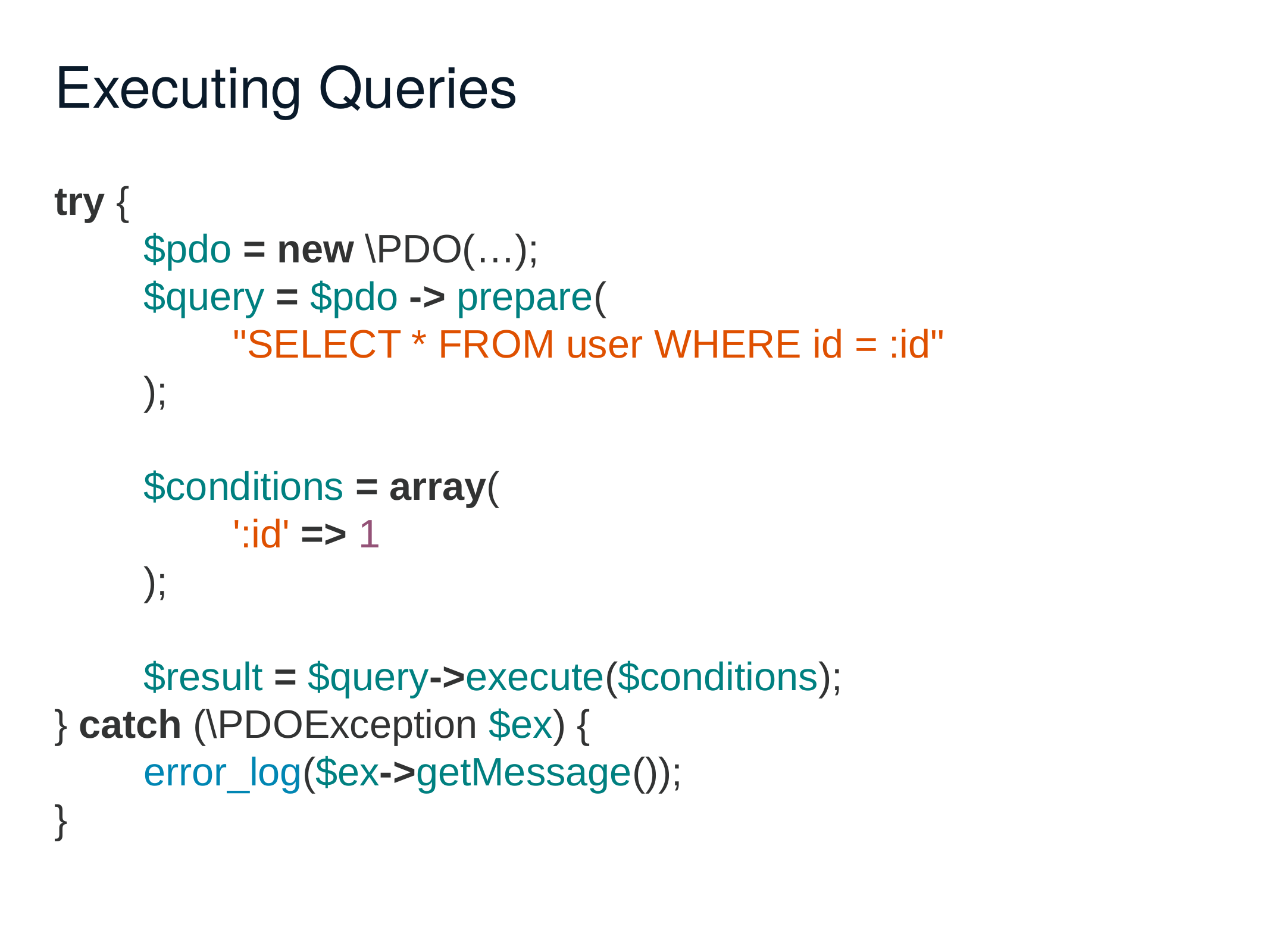

# Executing Queries
try {
	$pdo = new \PDO(…);
	$query = $pdo -> prepare(
		"SELECT * FROM user WHERE id = :id"
	);

	$conditions = array(
		':id' => 1
	);

	$result = $query->execute($conditions);
} catch (\PDOException $ex) {
	error_log($ex->getMessage());
}